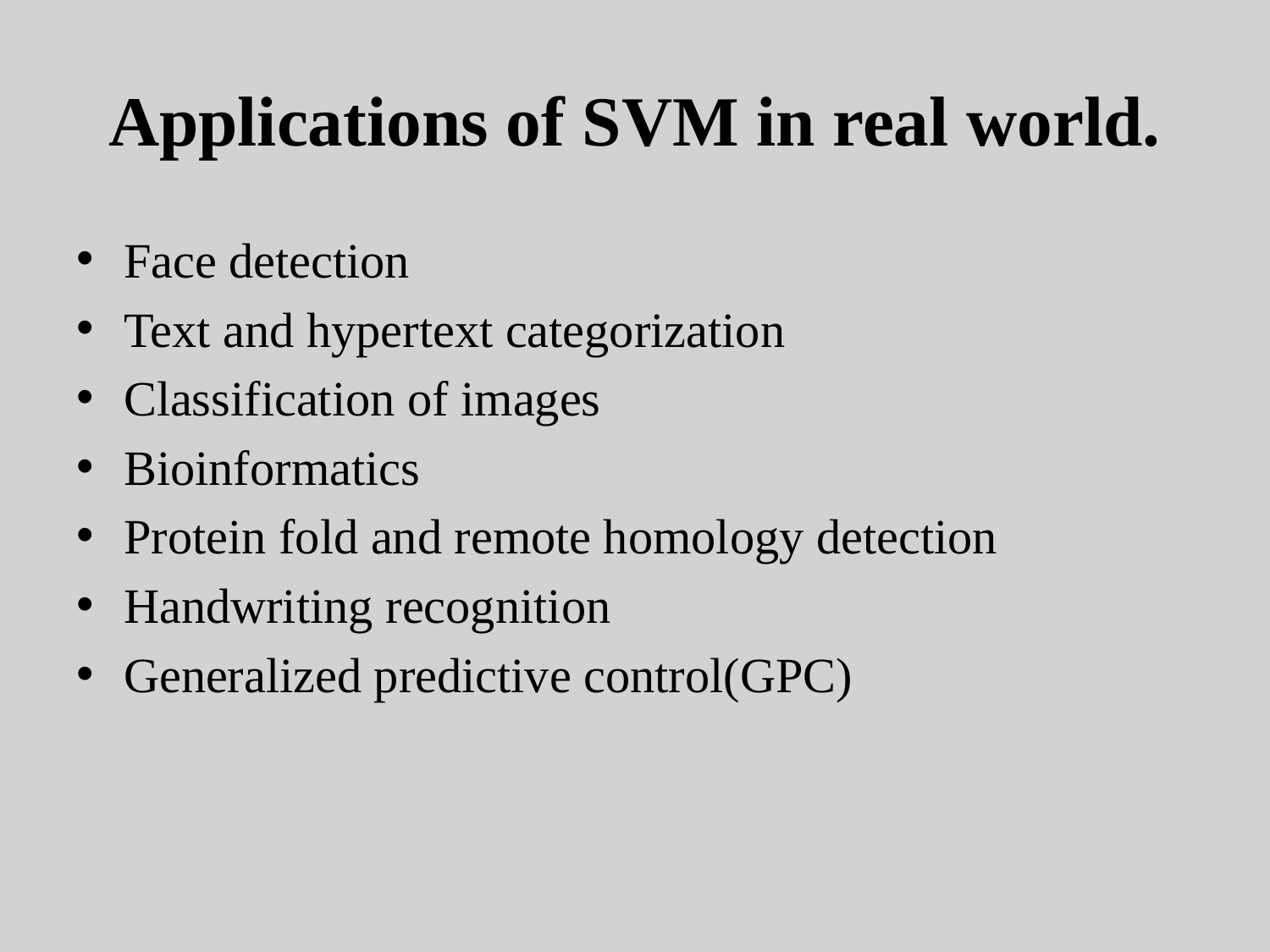

# Applications of SVM in real world.
Face detection
Text and hypertext categorization
Classification of images
Bioinformatics
Protein fold and remote homology detection
Handwriting recognition
Generalized predictive control(GPC)